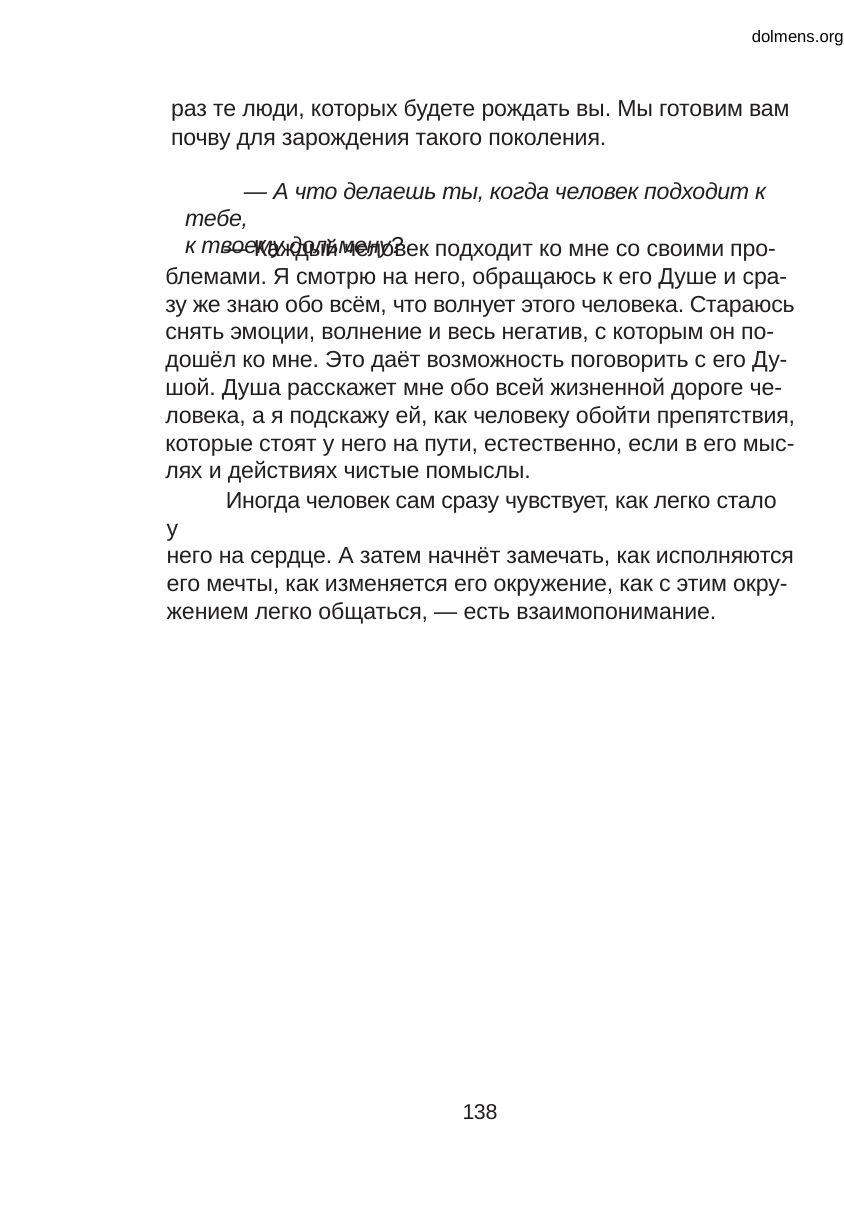

dolmens.org

раз те люди, которых будете рождать вы. Мы готовим вам
почву для зарождения такого поколения.

— А что делаешь ты, когда человек подходит к тебе,
к твоему дольмену?

— Каждый человек подходит ко мне со своими про-
блемами. Я смотрю на него, обращаюсь к его Душе и сра-
зу же знаю обо всём, что волнует этого человека. Стараюсь
снять эмоции, волнение и весь негатив, с которым он по-
дошёл ко мне. Это даёт возможность поговорить с его Ду-
шой. Душа расскажет мне обо всей жизненной дороге че-
ловека, а я подскажу ей, как человеку обойти препятствия,
которые стоят у него на пути, естественно, если в его мыс-
лях и действиях чистые помыслы.

Иногда человек сам сразу чувствует, как легко стало у
него на сердце. А затем начнёт замечать, как исполняются
его мечты, как изменяется его окружение, как с этим окру-
жением легко общаться, — есть взаимопонимание.

138